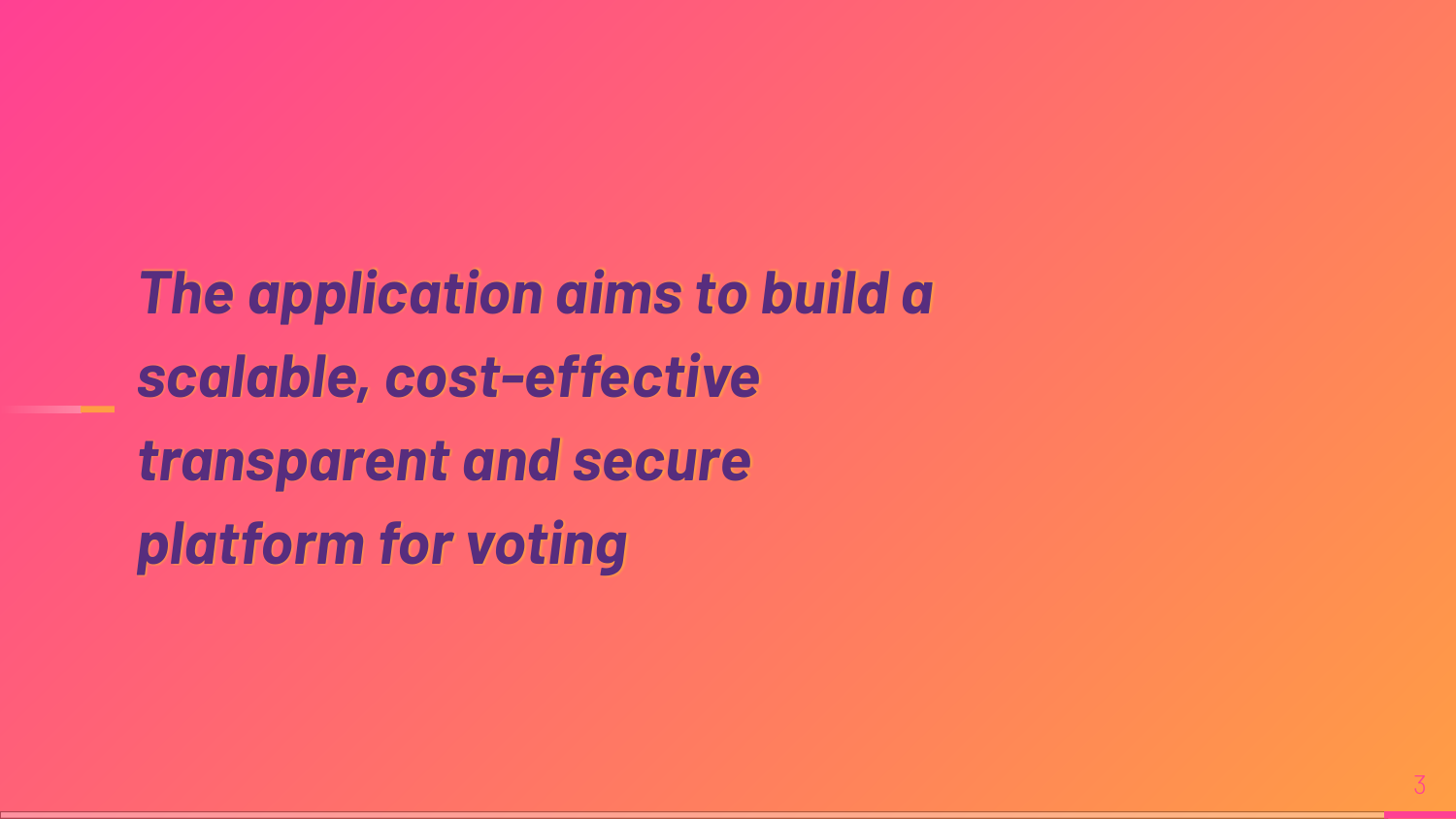

The application aims to build a scalable, cost-effective transparent and secure platform for voting
3